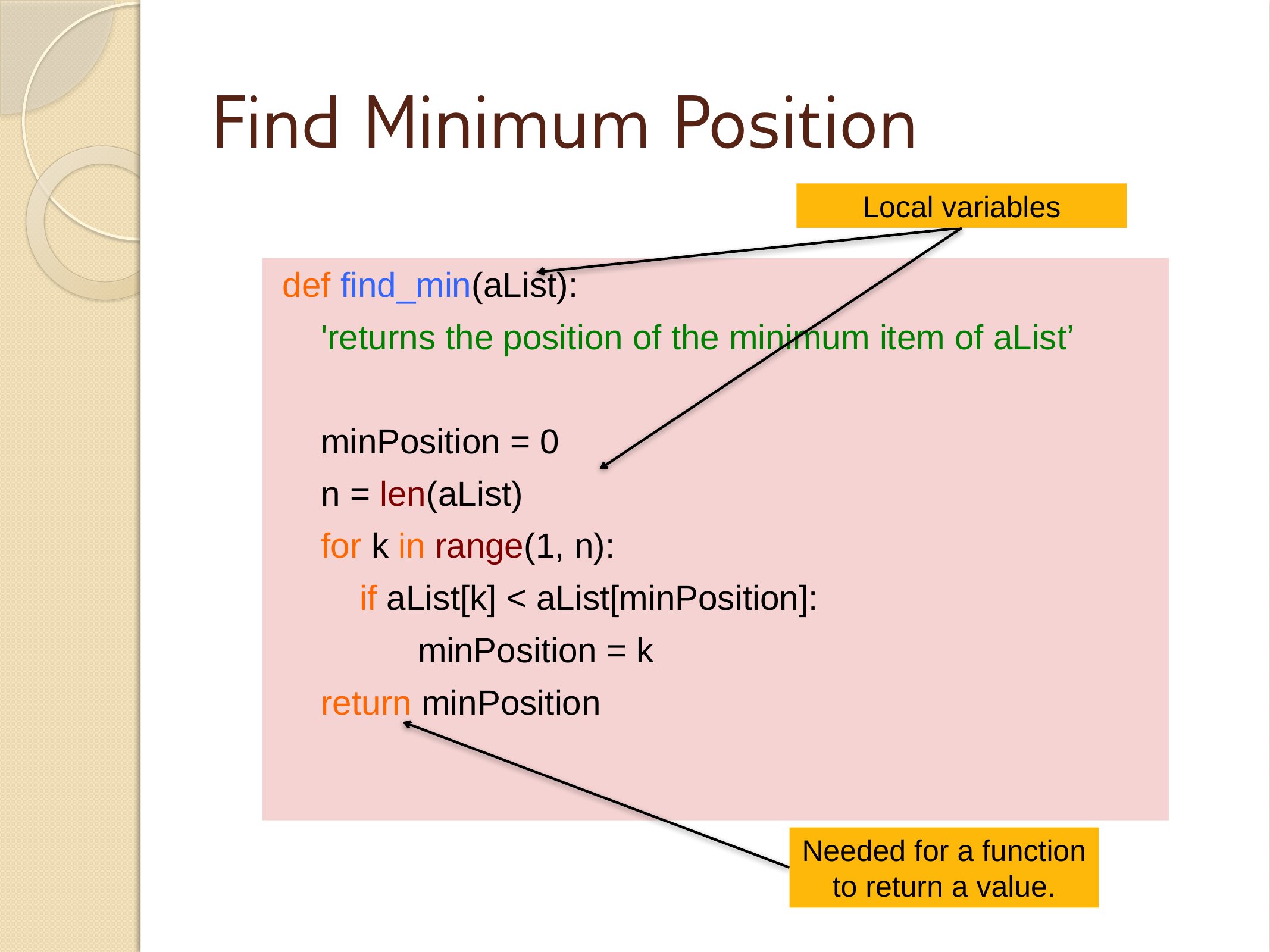

# Find Minimum Position
Local variables
def find_min(aList):
    'returns the position of the minimum item of aList’

    minPosition = 0
    n = len(aList)
    for k in range(1, n):
        if aList[k] < aList[minPosition]:
              minPosition = k
    return minPosition

Needed for a function to return a value.